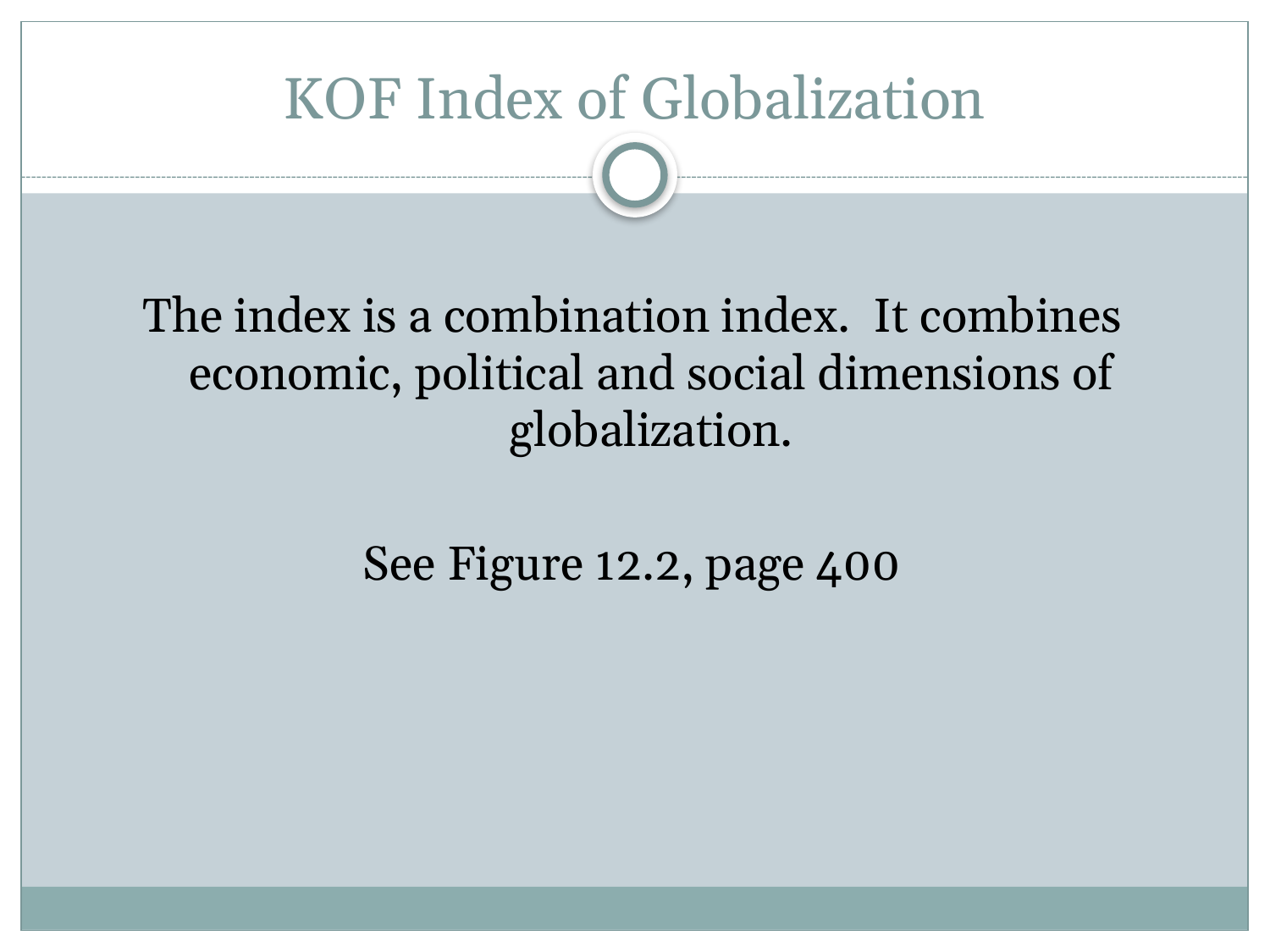

# KOF Index of Globalization

The index is a combination index.  It combines economic, political and social dimensions of globalization.

See Figure 12.2, page 400